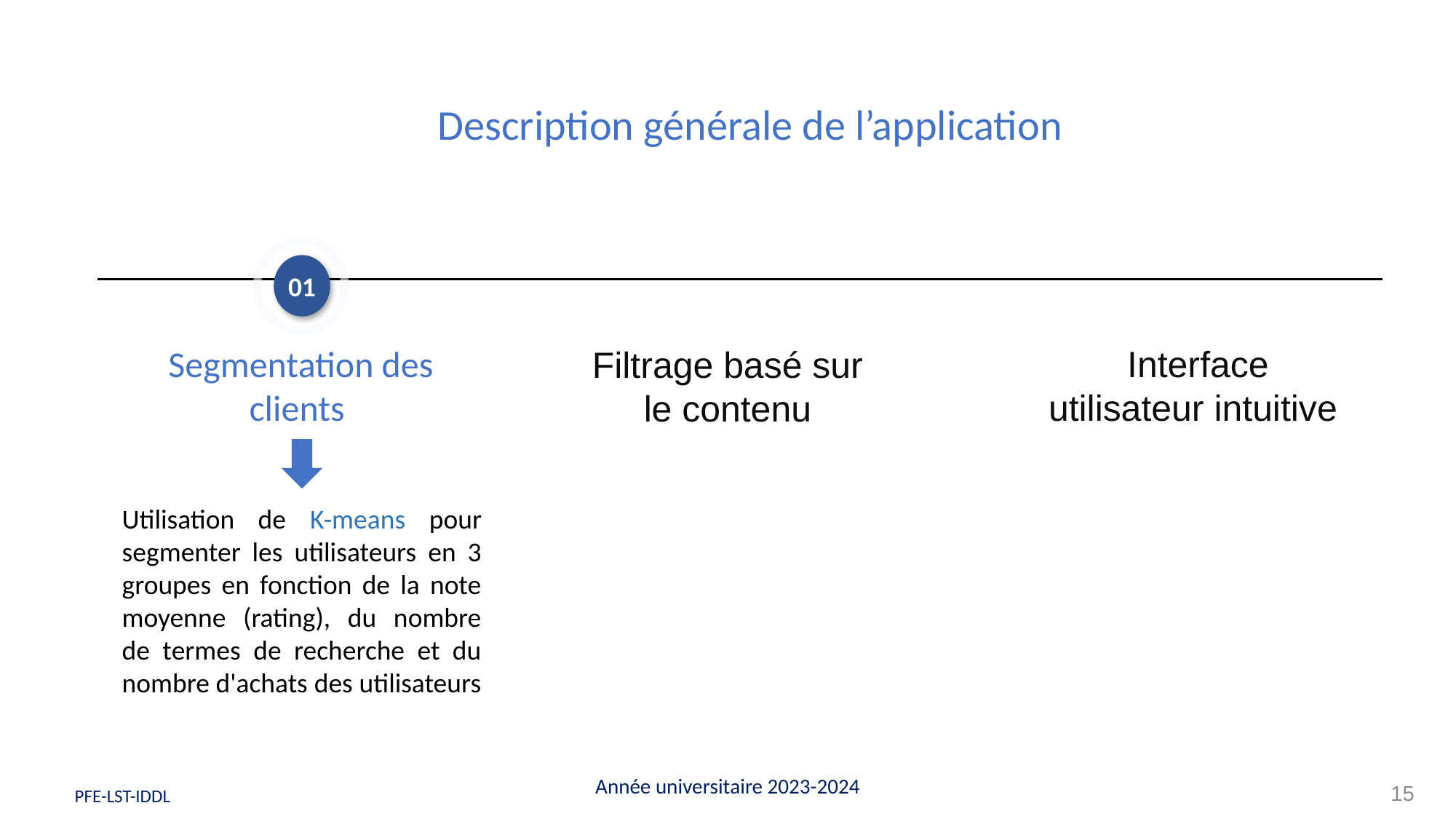

Description générale de l’application

1
01
Segmentation des clients
Interface utilisateur intuitive

Filtrage basé sur le contenu

Utilisation de K-means pour segmenter les utilisateurs en 3 groupes en fonction de la note moyenne (rating), du nombre de termes de recherche et du nombre d'achats des utilisateurs
Année universitaire 2023-2024
15
 PFE-LST-IDDL
 PFE-LST-IDDL